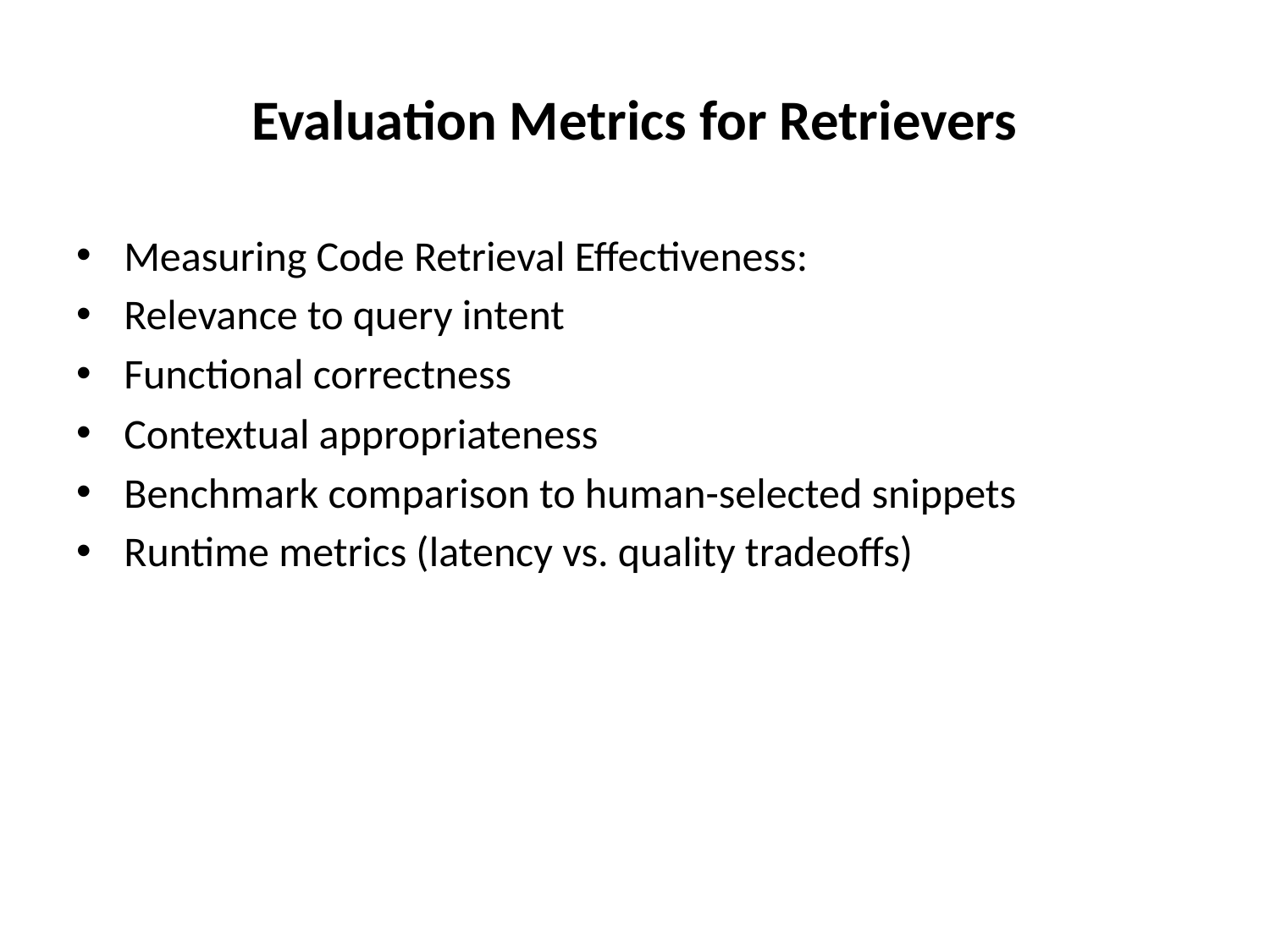

# Evaluation Metrics for Retrievers
Measuring Code Retrieval Effectiveness:
Relevance to query intent
Functional correctness
Contextual appropriateness
Benchmark comparison to human-selected snippets
Runtime metrics (latency vs. quality tradeoffs)